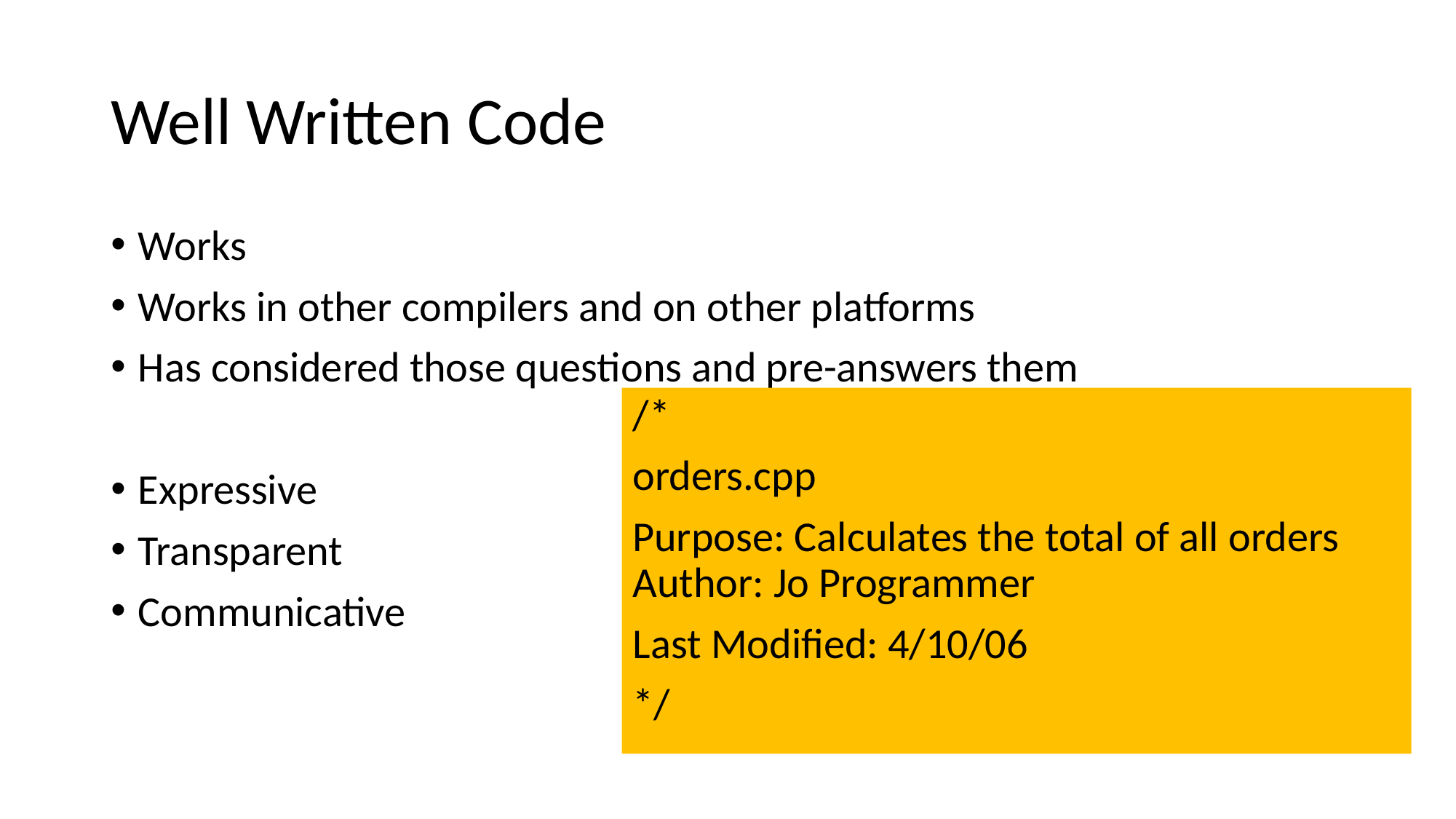

# Well Written Code
Works
Works in other compilers and on other platforms
Has considered those questions and pre-answers them

Expressive
Transparent
Communicative
/*
orders.cpp
Purpose: Calculates the total of all orders Author: Jo Programmer
Last Modified: 4/10/06
*/